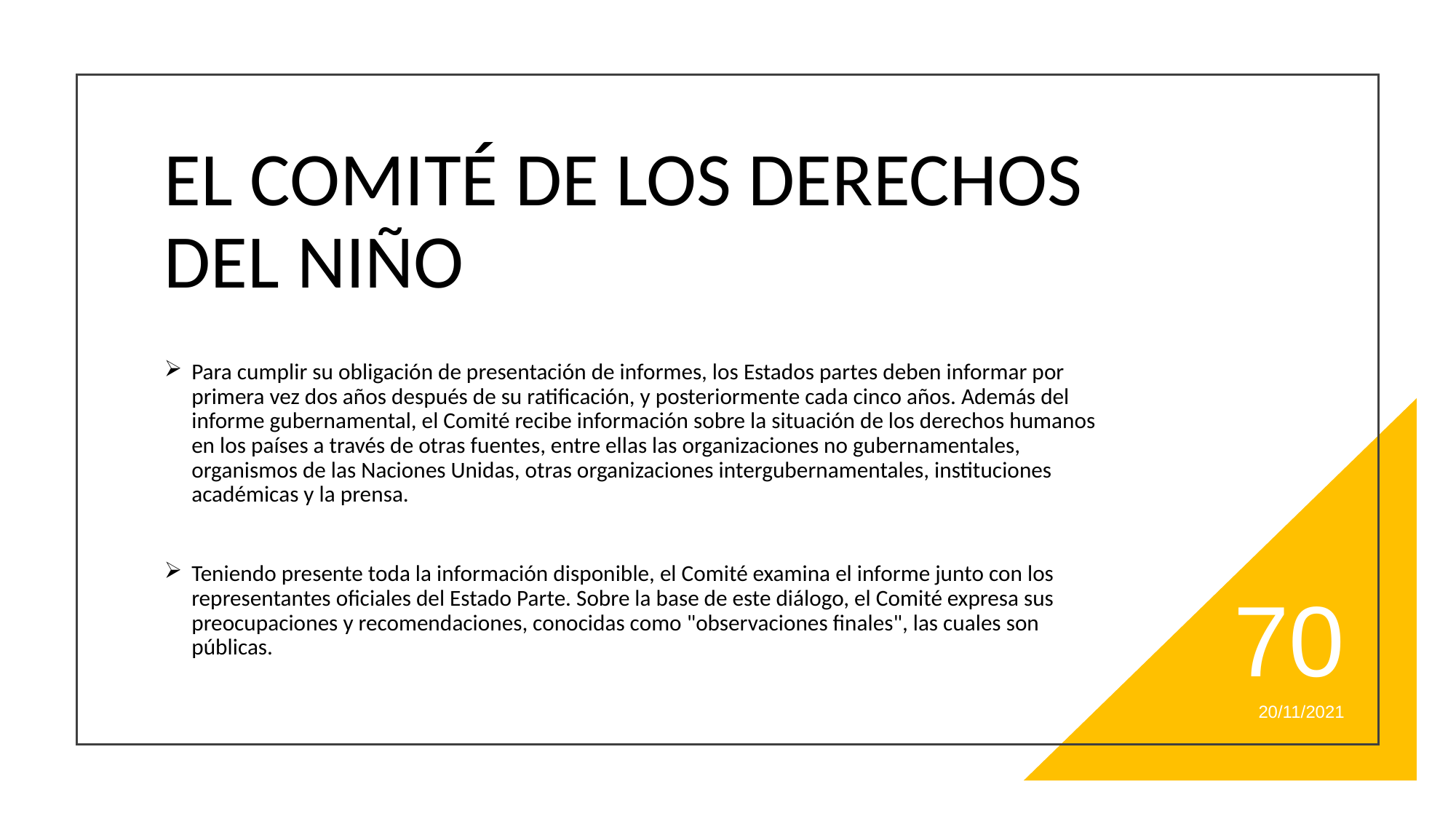

# EL COMITÉ DE LOS DERECHOS DEL NIÑO
Para cumplir su obligación de presentación de informes, los Estados partes deben informar por primera vez dos años después de su ratificación, y posteriormente cada cinco años. Además del informe gubernamental, el Comité recibe información sobre la situación de los derechos humanos en los países a través de otras fuentes, entre ellas las organizaciones no gubernamentales, organismos de las Naciones Unidas, otras organizaciones intergubernamentales, instituciones académicas y la prensa.

Teniendo presente toda la información disponible, el Comité examina el informe junto con los representantes oficiales del Estado Parte. Sobre la base de este diálogo, el Comité expresa sus preocupaciones y recomendaciones, conocidas como "observaciones finales", las cuales son públicas.

70
20/11/2021